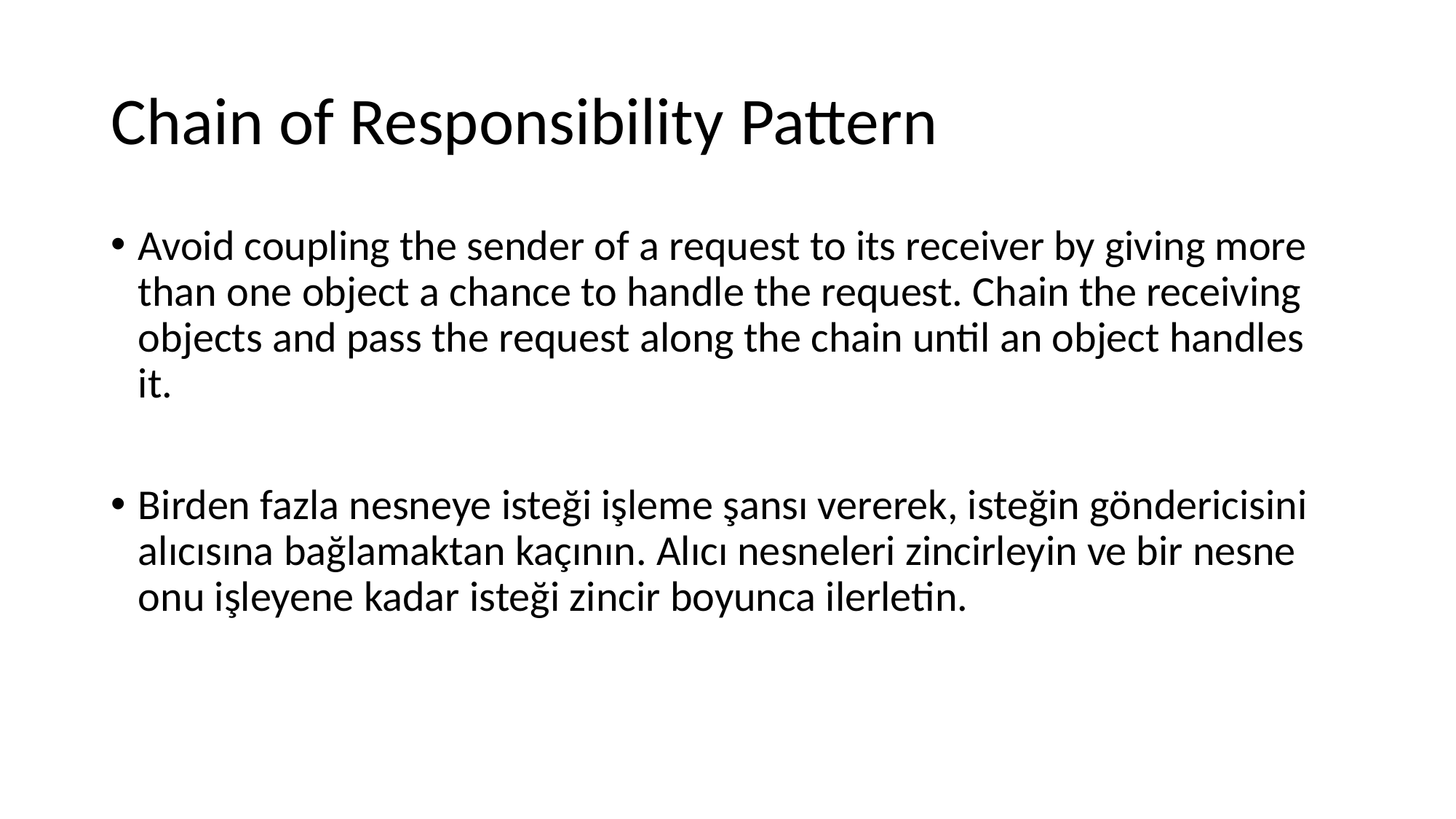

# Chain of Responsibility Pattern
Avoid coupling the sender of a request to its receiver by giving more than one object a chance to handle the request. Chain the receiving objects and pass the request along the chain until an object handles it.

Birden fazla nesneye isteği işleme şansı vererek, isteğin göndericisini alıcısına bağlamaktan kaçının. Alıcı nesneleri zincirleyin ve bir nesne onu işleyene kadar isteği zincir boyunca ilerletin.